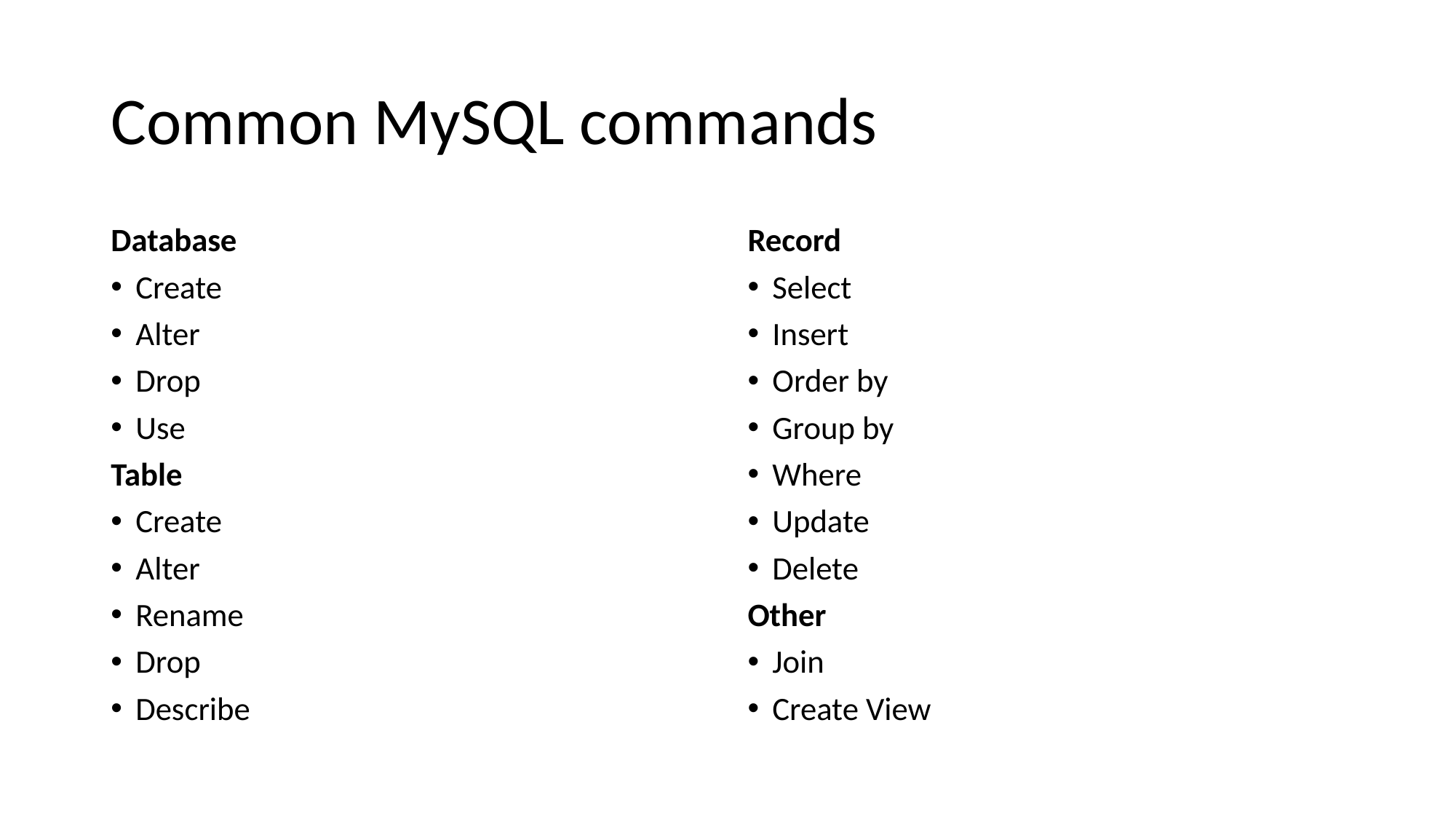

# Common MySQL commands
Database
Create
Alter
Drop
Use
Table
Create
Alter
Rename
Drop
Describe

Record
Select
Insert
Order by
Group by
Where
Update
Delete
Other
Join
Create View